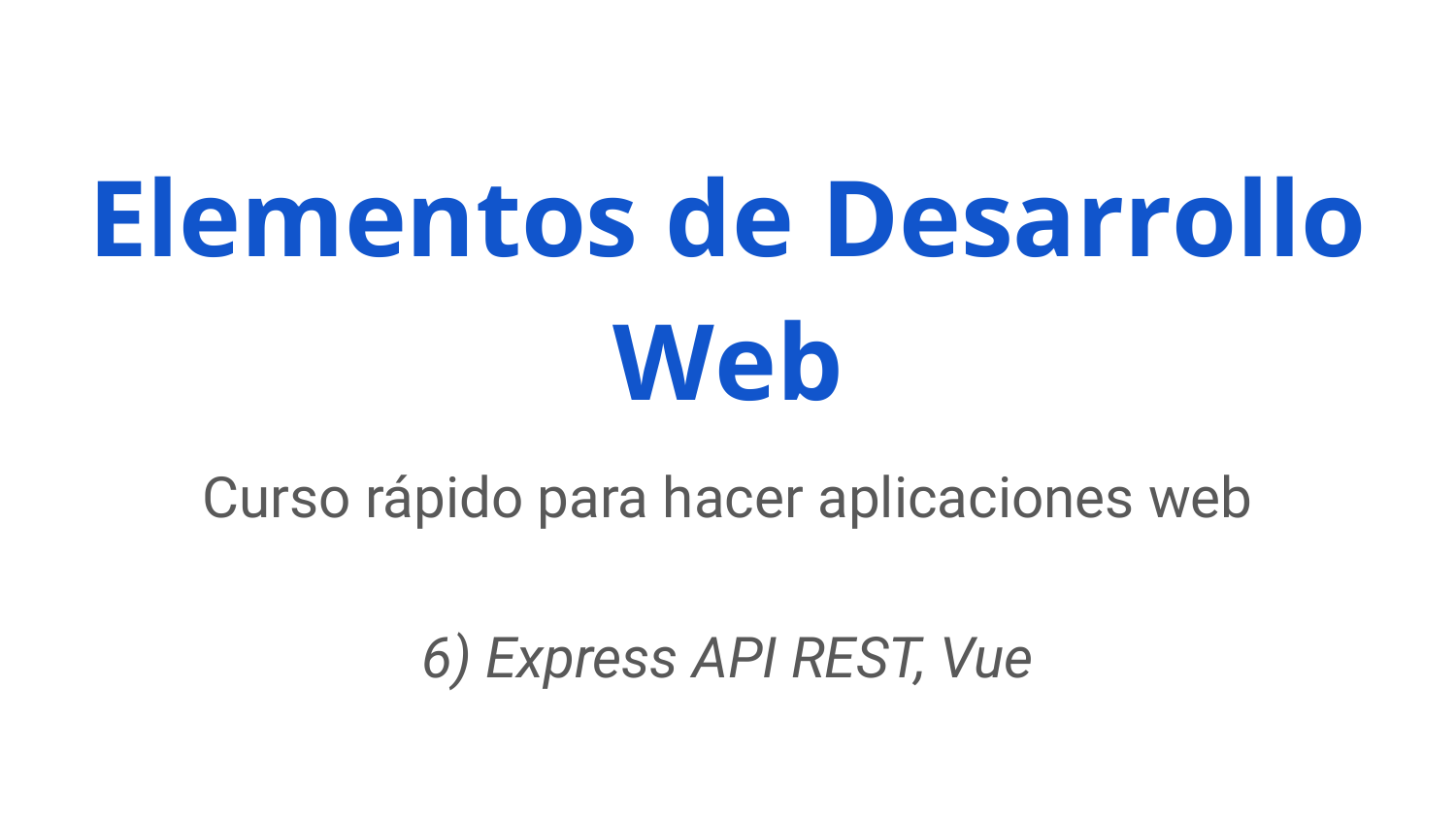

# Elementos de Desarrollo Web
Curso rápido para hacer aplicaciones web
6) Express API REST, Vue